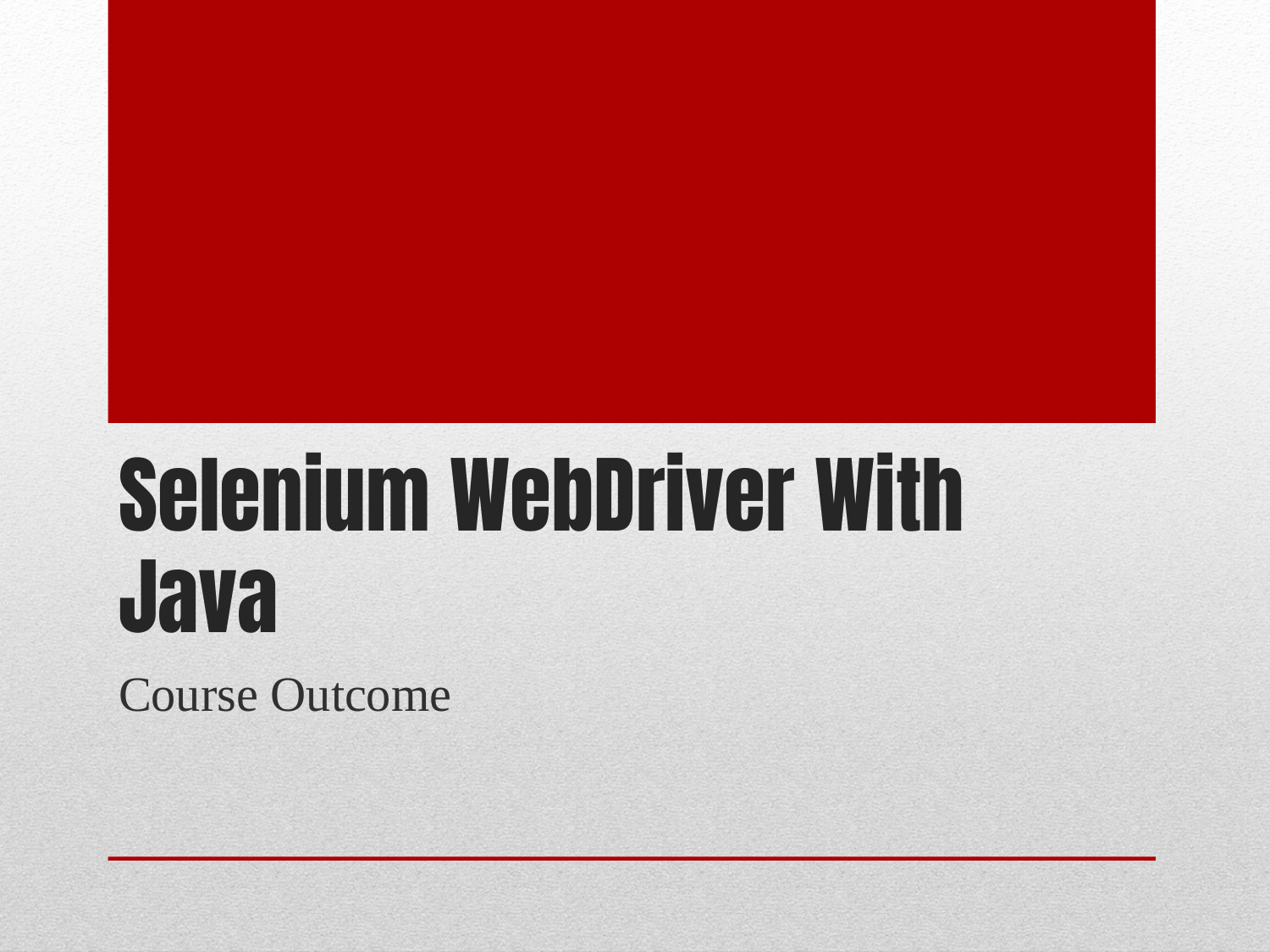

# Selenium WebDriver With Java
Course Outcome